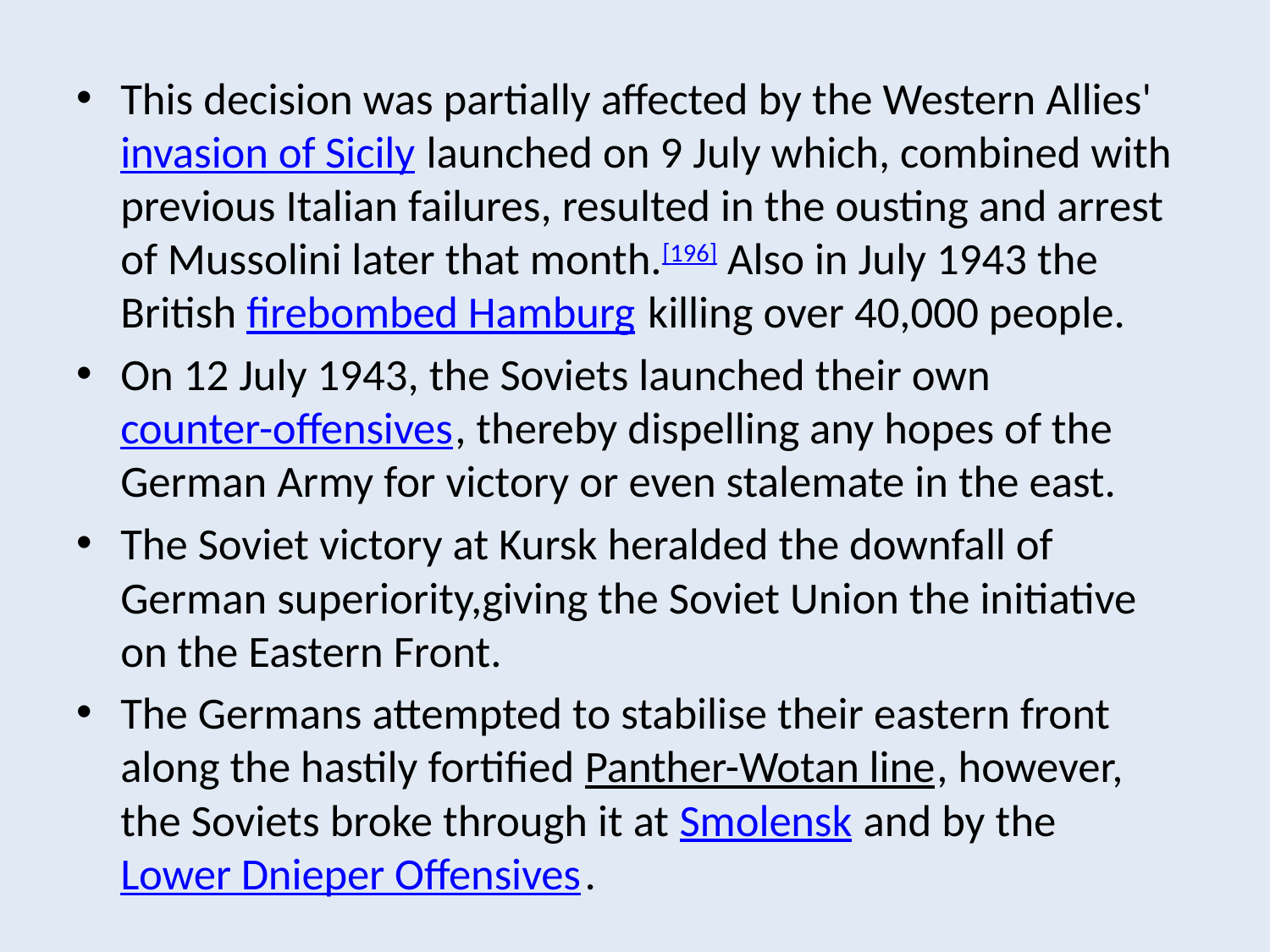

This decision was partially affected by the Western Allies' invasion of Sicily launched on 9 July which, combined with previous Italian failures, resulted in the ousting and arrest of Mussolini later that month.[196] Also in July 1943 the British firebombed Hamburg killing over 40,000 people.
On 12 July 1943, the Soviets launched their own counter-offensives, thereby dispelling any hopes of the German Army for victory or even stalemate in the east.
The Soviet victory at Kursk heralded the downfall of German superiority,giving the Soviet Union the initiative on the Eastern Front.
The Germans attempted to stabilise their eastern front along the hastily fortified Panther-Wotan line, however, the Soviets broke through it at Smolensk and by the Lower Dnieper Offensives.